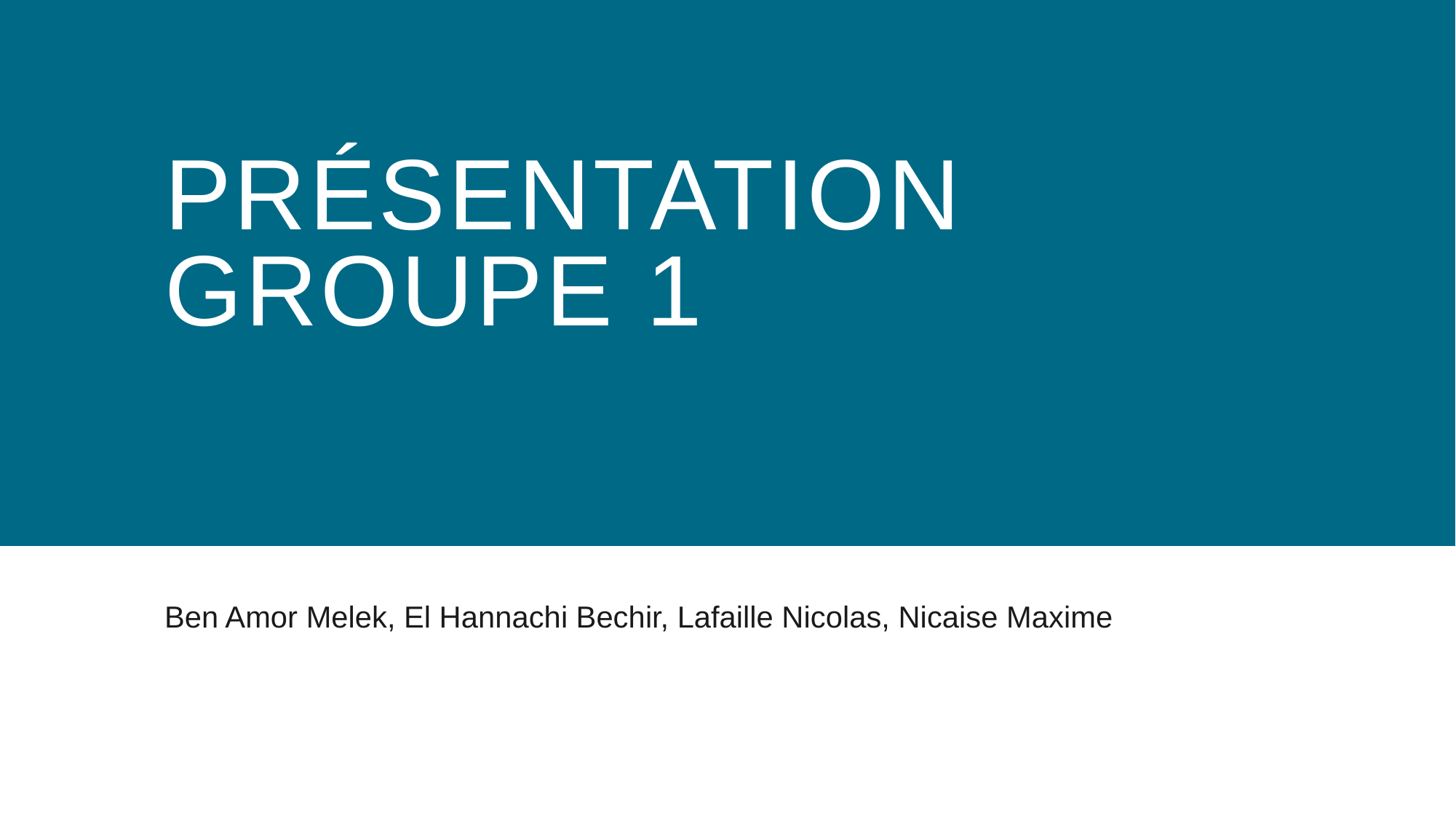

# Présentation groupe 1
Ben Amor Melek, El Hannachi Bechir, Lafaille Nicolas, Nicaise Maxime